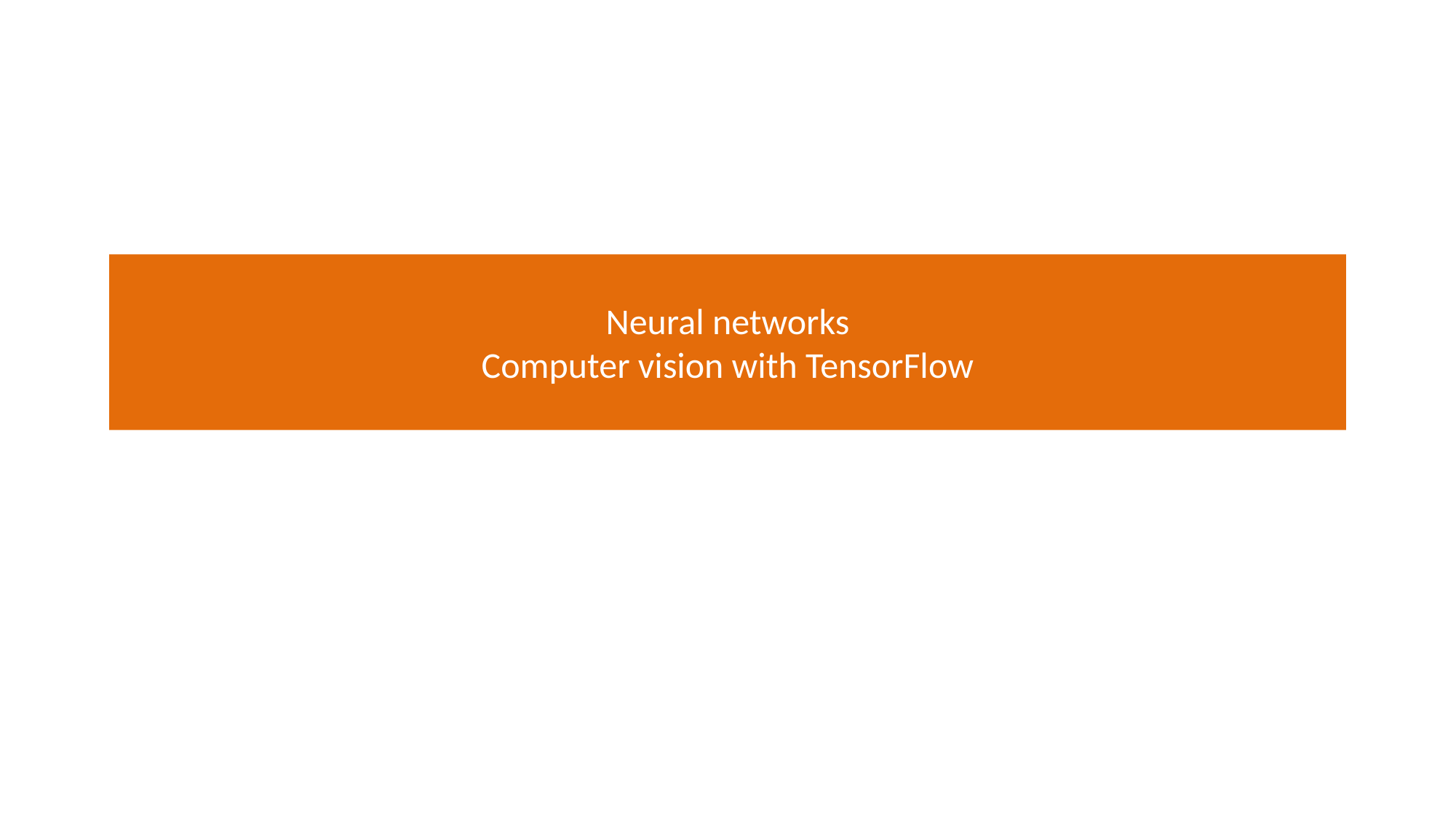

# Neural networks Computer vision with TensorFlow